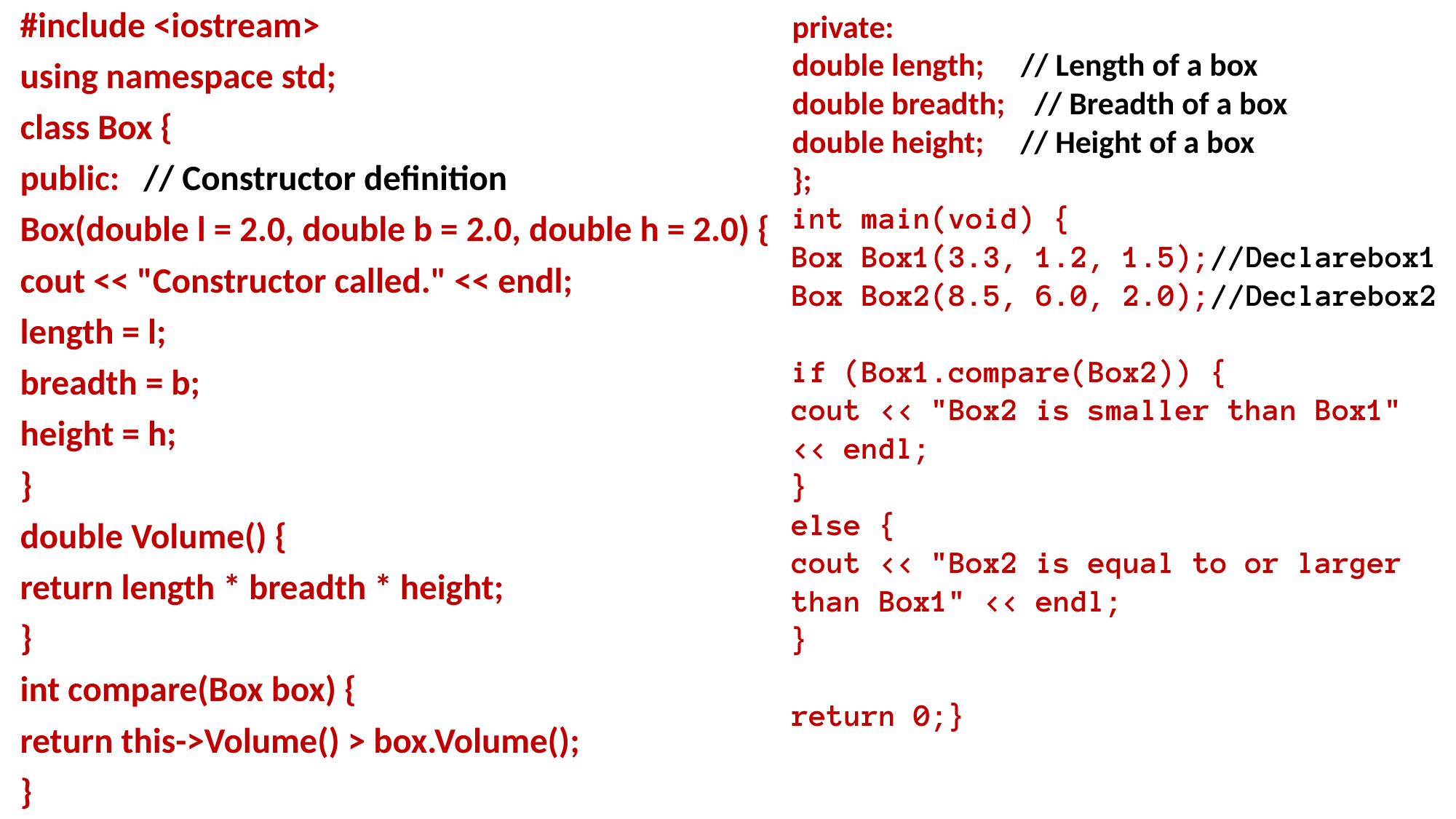

#include <iostream>
using namespace std;
class Box {
public:   // Constructor definition
Box(double l = 2.0, double b = 2.0, double h = 2.0) {
cout << "Constructor called." << endl;
length = l;
breadth = b;
height = h;
}
double Volume() {
return length * breadth * height;
}
int compare(Box box) {
return this->Volume() > box.Volume();
}
private:
double length;     // Length of a box
double breadth;    // Breadth of a box
double height;     // Height of a box
};
int main(void) {
Box Box1(3.3, 1.2, 1.5);//Declarebox1
Box Box2(8.5, 6.0, 2.0);//Declarebox2

if (Box1.compare(Box2)) {
cout << "Box2 is smaller than Box1" << endl;
}
else {
cout << "Box2 is equal to or larger than Box1" << endl;
}

return 0;}